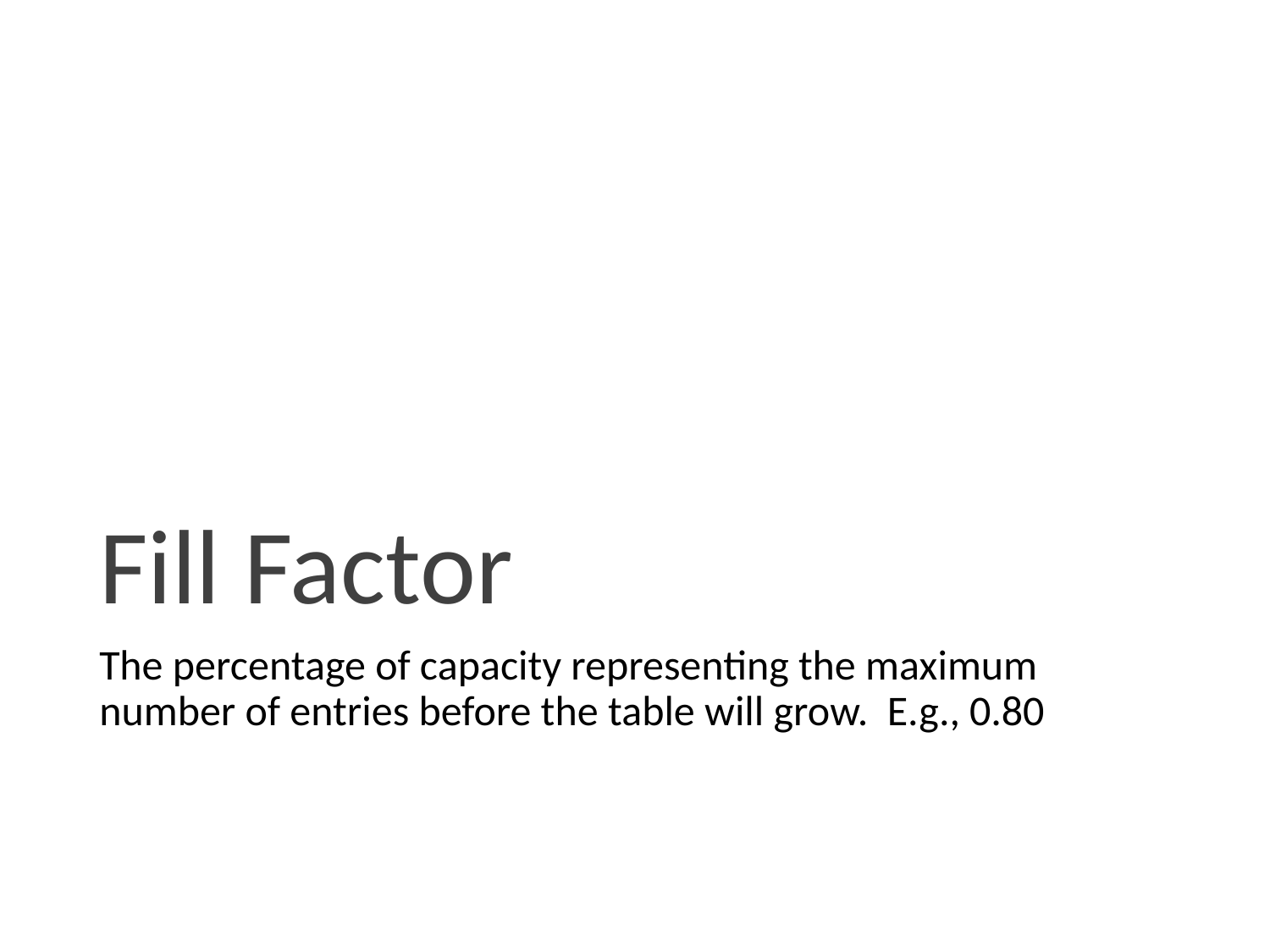

# Fill Factor
The percentage of capacity representing the maximum number of entries before the table will grow.  E.g., 0.80